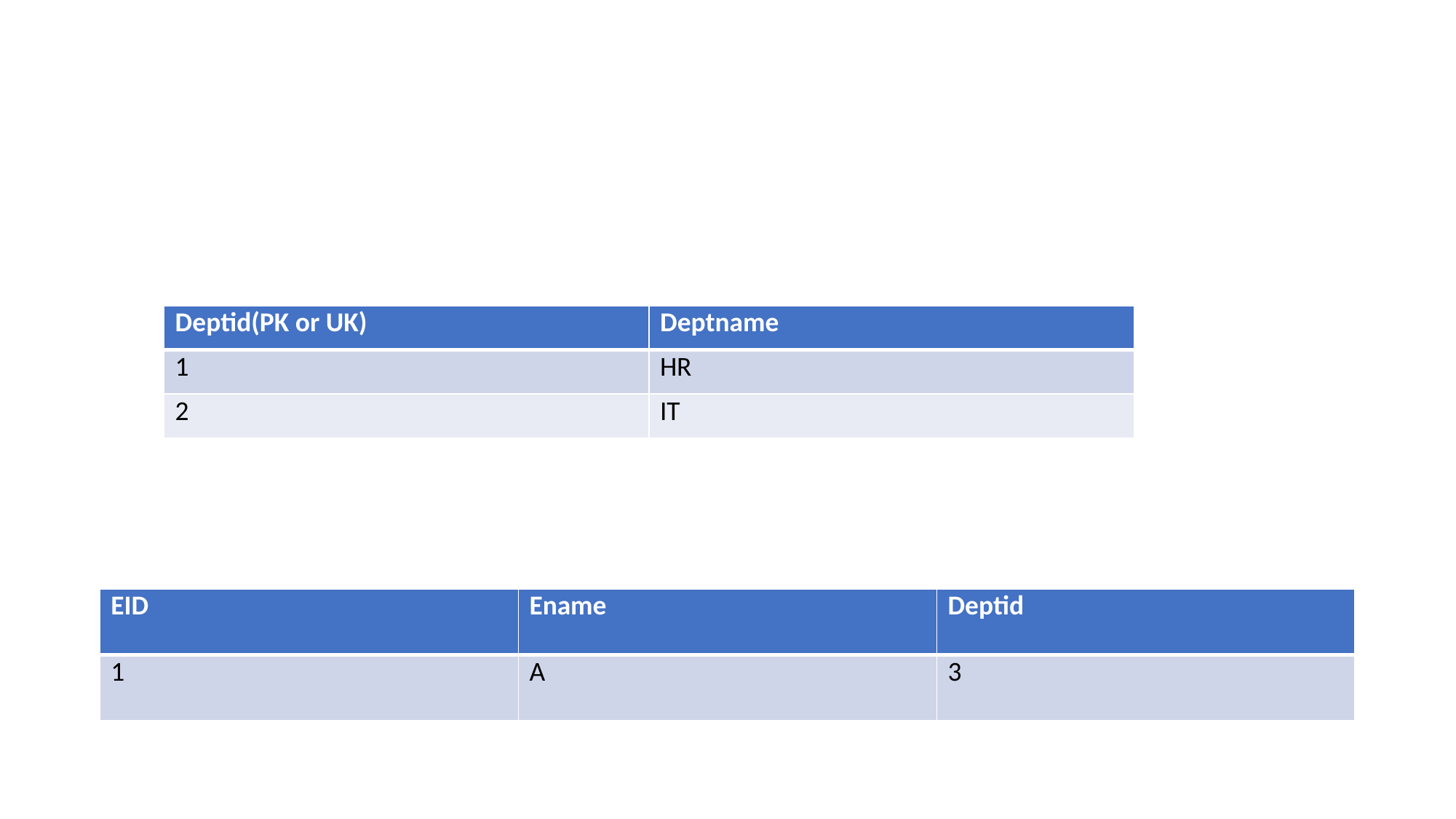

#
| Deptid(PK or UK) | Deptname |
| --- | --- |
| 1 | HR |
| 2 | IT |
| EID | Ename | Deptid |
| --- | --- | --- |
| 1 | A | 3 |